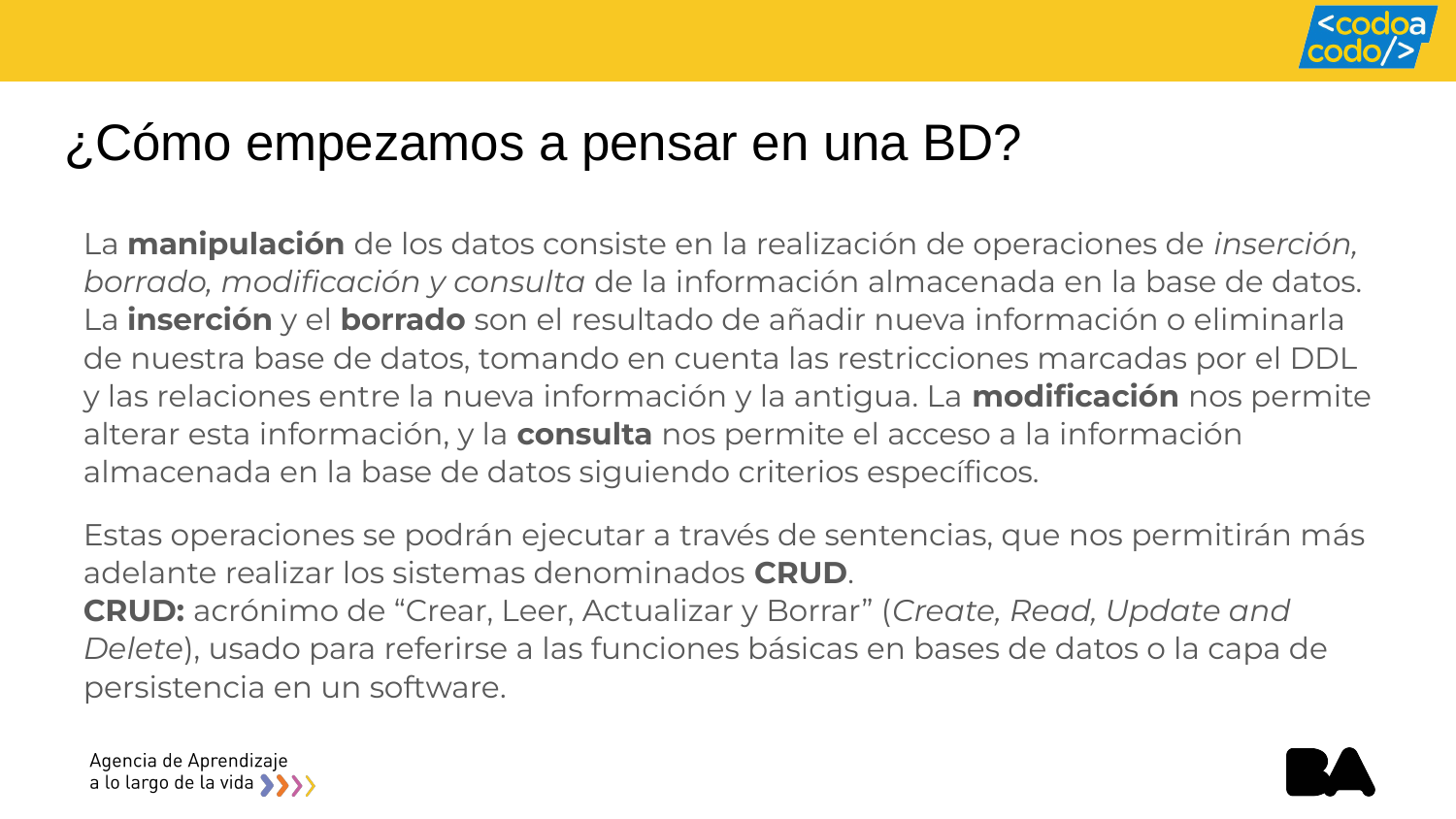

# ¿Cómo empezamos a pensar en una BD?
La manipulación de los datos consiste en la realización de operaciones de inserción, borrado, modificación y consulta de la información almacenada en la base de datos. La inserción y el borrado son el resultado de añadir nueva información o eliminarla de nuestra base de datos, tomando en cuenta las restricciones marcadas por el DDL y las relaciones entre la nueva información y la antigua. La modificación nos permite alterar esta información, y la consulta nos permite el acceso a la información almacenada en la base de datos siguiendo criterios específicos.
Estas operaciones se podrán ejecutar a través de sentencias, que nos permitirán más adelante realizar los sistemas denominados CRUD.
CRUD: acrónimo de “Crear, Leer, Actualizar y Borrar” (Create, Read, Update and Delete), usado para referirse a las funciones básicas en bases de datos o la capa de persistencia en un software.